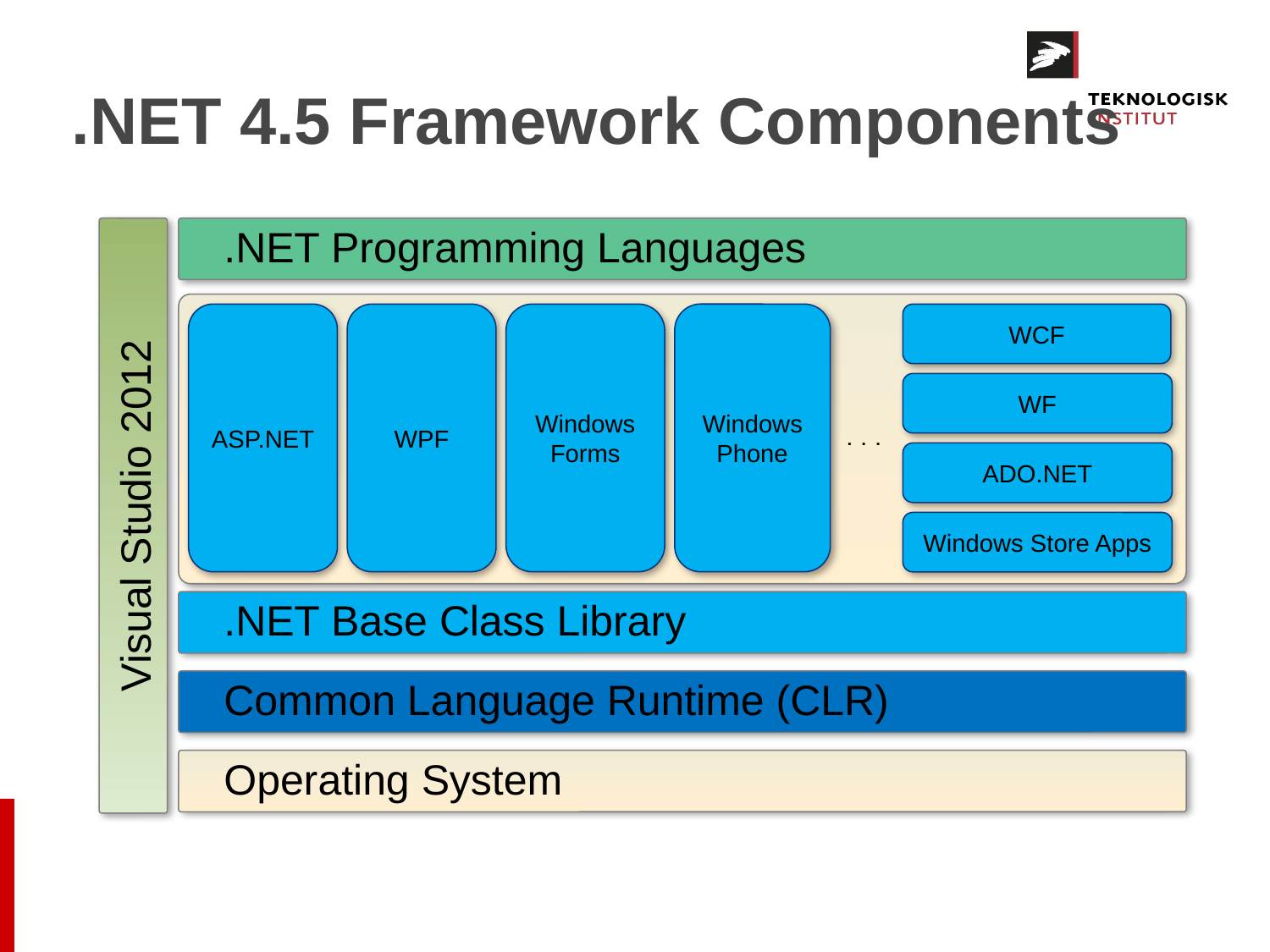

# .NET 4.5 Framework Components

Visual Studio 2012
.NET Programming Languages
..
ASP.NET
WPF
Windows
Forms
Windows Phone
WCF
WF
...
ADO.NET
Windows Store Apps
.NET Base Class Library
Common Language Runtime (CLR)
Operating System